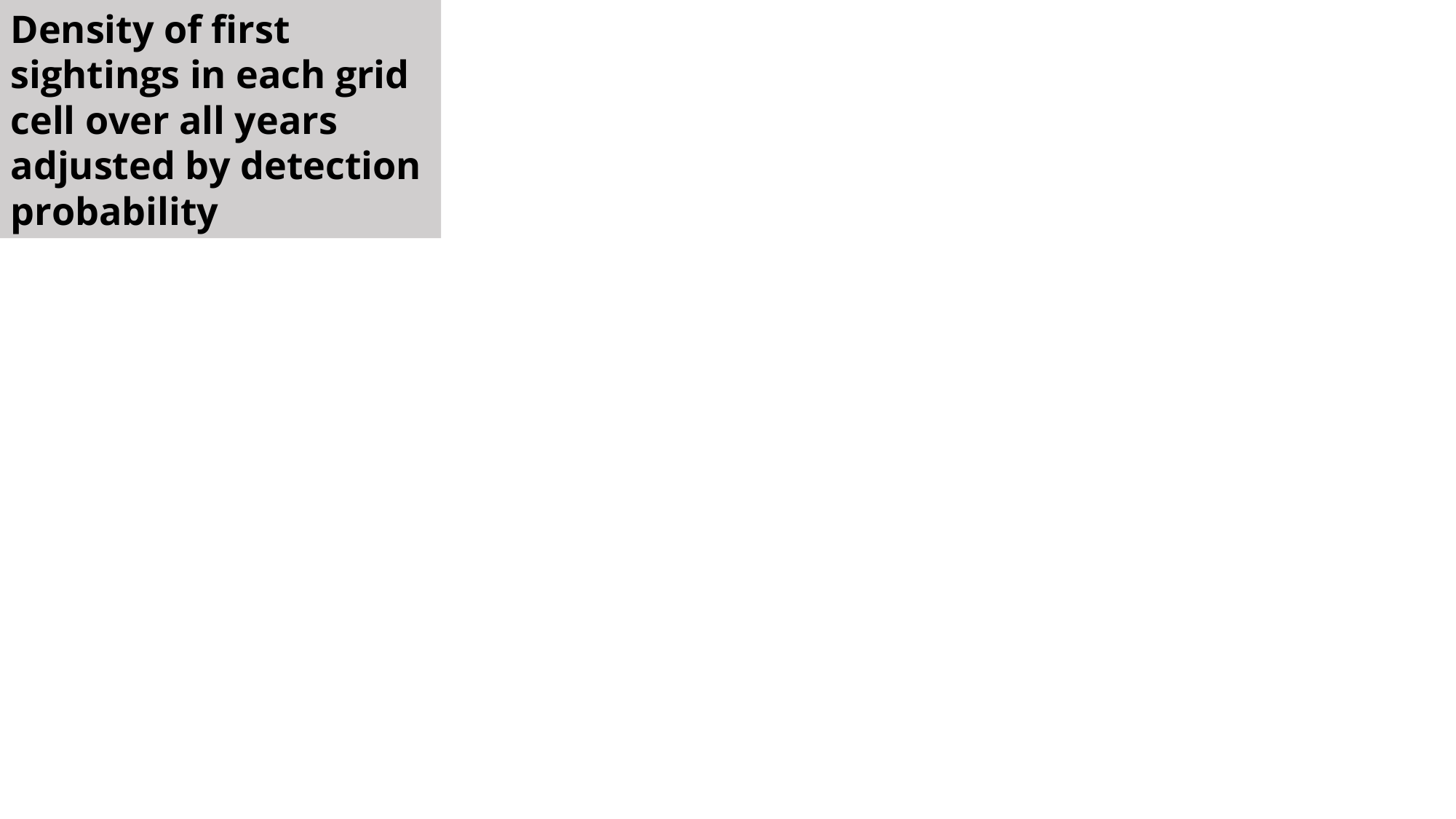

Density of first sightings in each grid cell over all years adjusted by detection probability